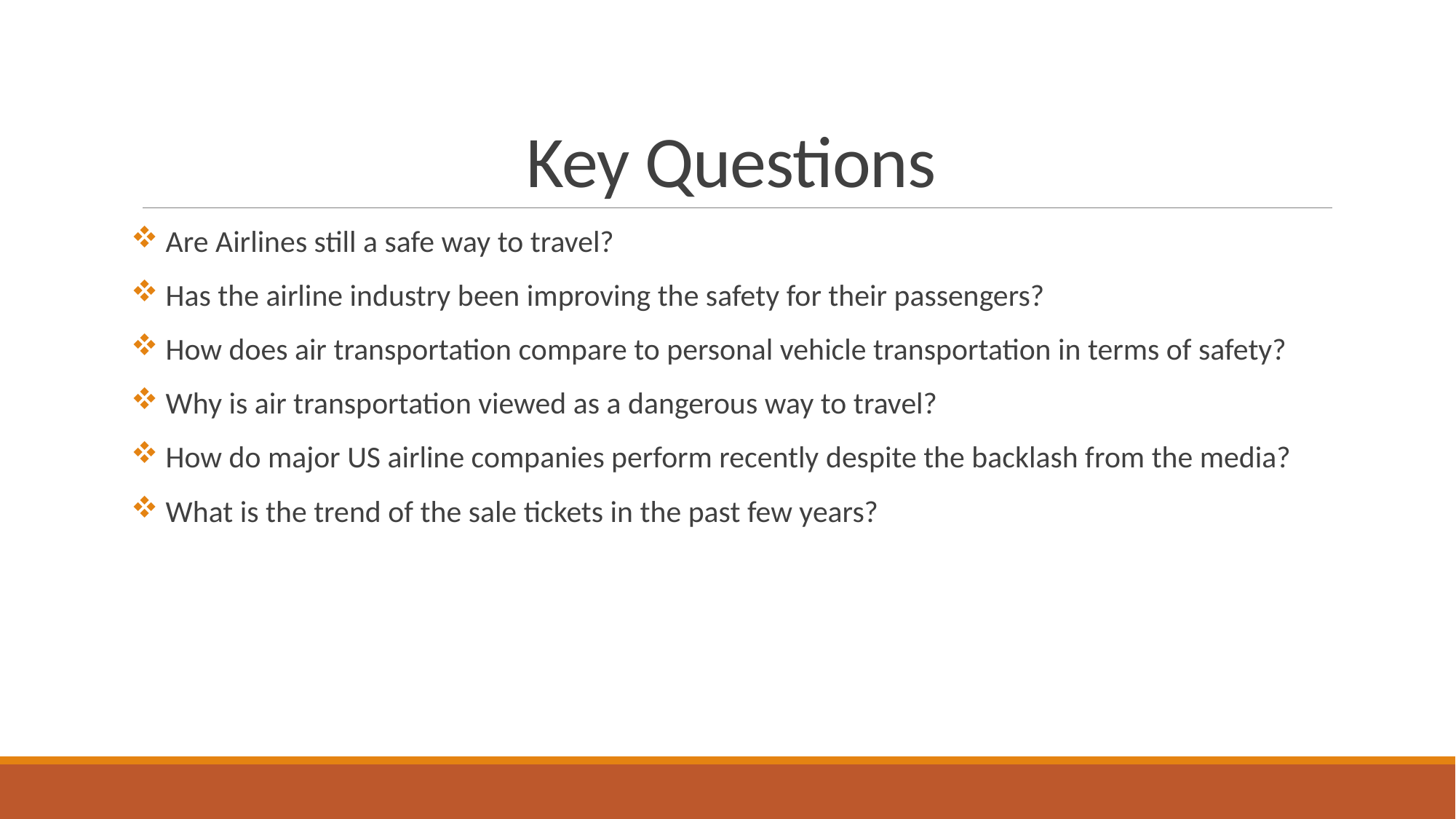

# Key Questions
 Are Airlines still a safe way to travel?
 Has the airline industry been improving the safety for their passengers?
 How does air transportation compare to personal vehicle transportation in terms of safety?
 Why is air transportation viewed as a dangerous way to travel?
 How do major US airline companies perform recently despite the backlash from the media?
 What is the trend of the sale tickets in the past few years?